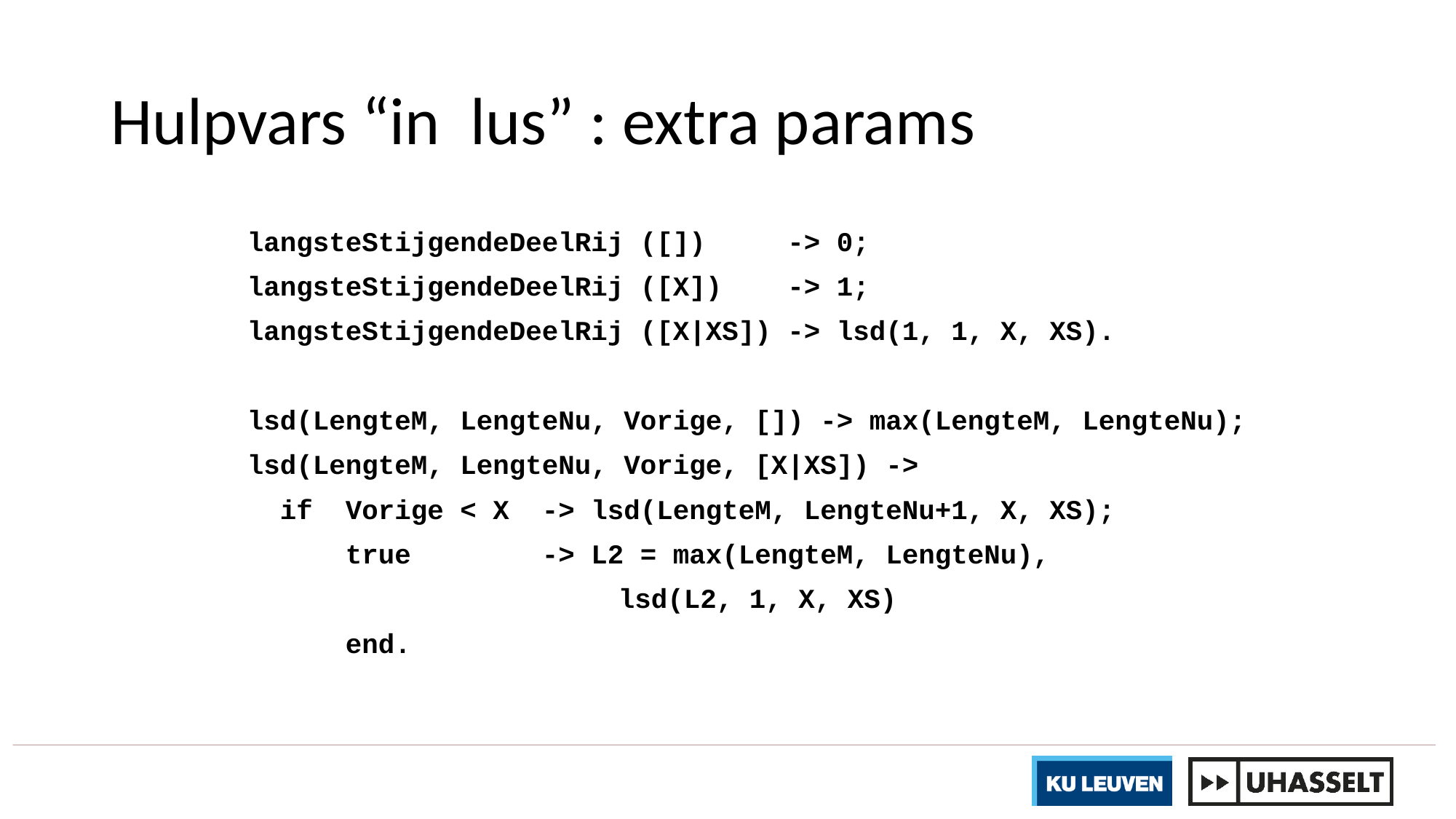

# Hulpvars “in  lus” : extra params
langsteStijgendeDeelRij ([])     -> 0;
langsteStijgendeDeelRij ([X])    -> 1;
langsteStijgendeDeelRij ([X|XS]) -> lsd(1, 1, X, XS).

lsd(LengteM, LengteNu, Vorige, []) -> max(LengteM, LengteNu);
lsd(LengteM, LengteNu, Vorige, [X|XS]) ->
  if  Vorige < X  -> lsd(LengteM, LengteNu+1, X, XS);
      true        -> L2 = max(LengteM, LengteNu),
				 lsd(L2, 1, X, XS)
      end.